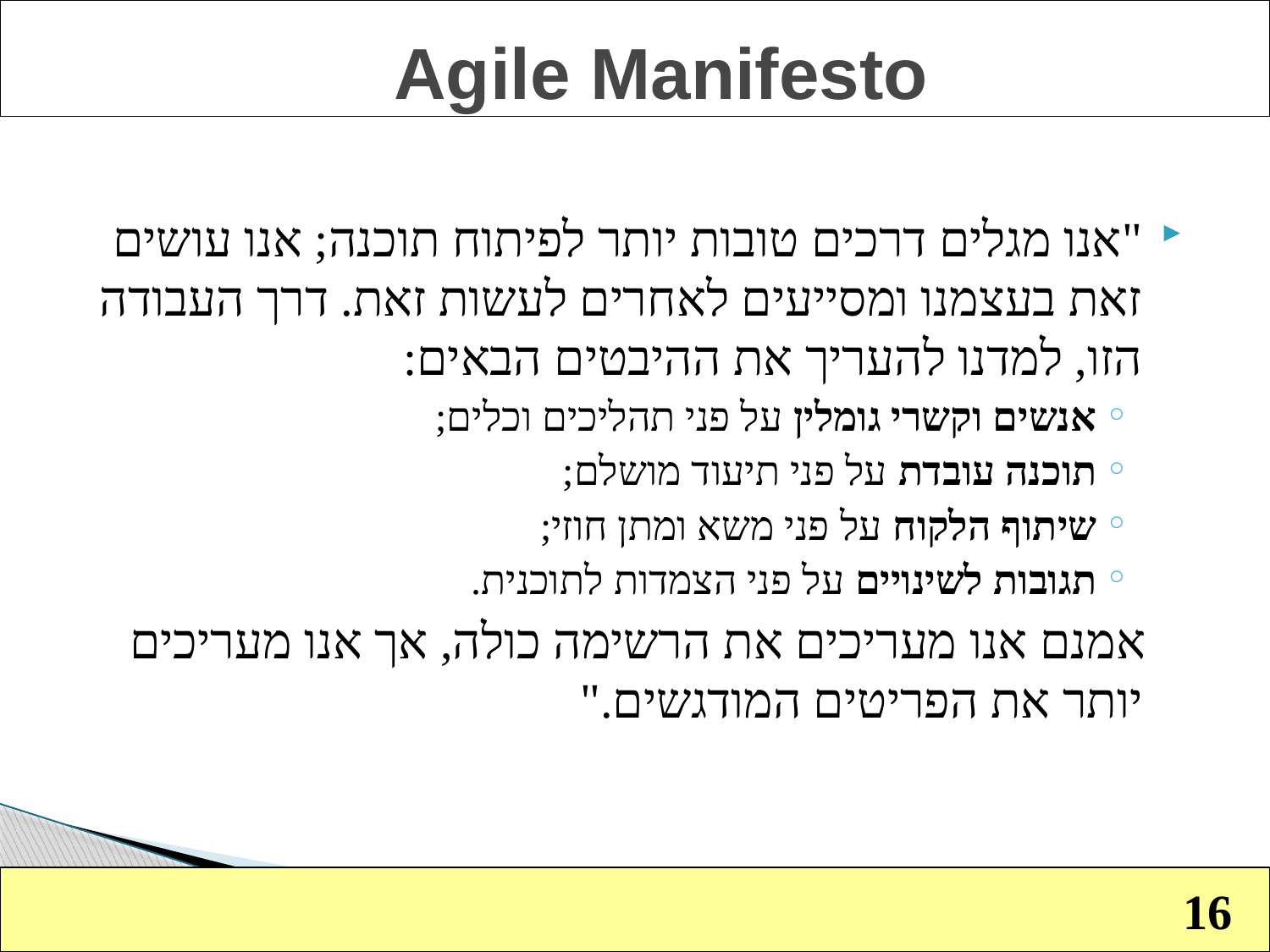

Agile Manifesto
"אנו מגלים דרכים טובות יותר לפיתוח תוכנה; אנו עושים זאת בעצמנו ומסייעים לאחרים לעשות זאת. דרך העבודה הזו, למדנו להעריך את ההיבטים הבאים:
אנשים וקשרי גומלין על פני תהליכים וכלים;
תוכנה עובדת על פני תיעוד מושלם;
שיתוף הלקוח על פני משא ומתן חוזי;
תגובות לשינויים על פני הצמדות לתוכנית.
   אמנם אנו מעריכים את הרשימה כולה, אך אנו מעריכים יותר את הפריטים המודגשים."